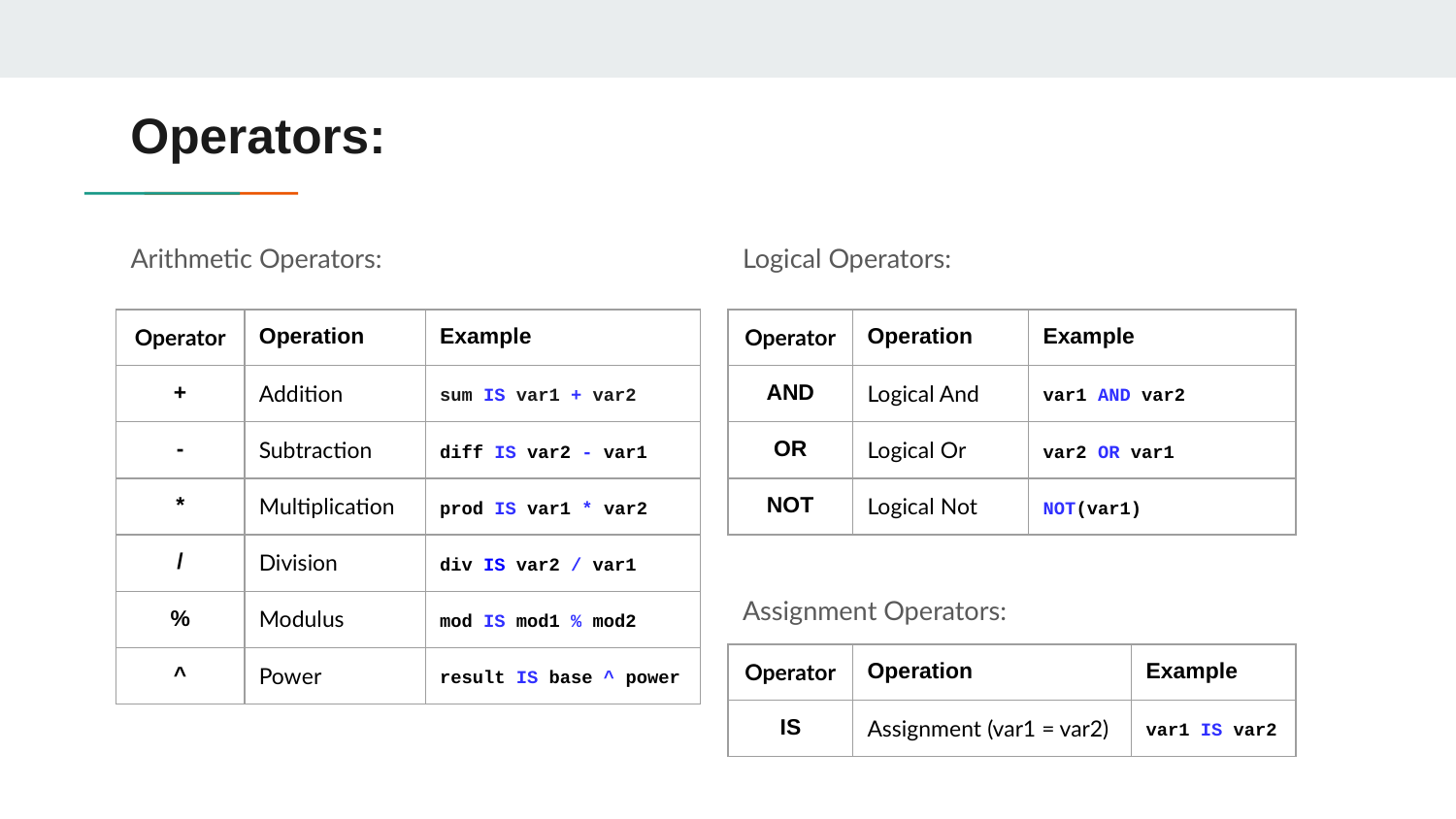

# Operators:
Arithmetic Operators:

Logical Operators:

| Operator | Operation | Example |
| --- | --- | --- |
| + | Addition | sum IS var1 + var2 |
| - | Subtraction | diff IS var2 - var1 |
| \* | Multiplication | prod IS var1 \* var2 |
| / | Division | div IS var2 / var1 |
| % | Modulus | mod IS mod1 % mod2 |
| ^ | Power | result IS base ^ power |
| Operator | Operation | Example |
| --- | --- | --- |
| AND | Logical And | var1 AND var2 |
| OR | Logical Or | var2 OR var1 |
| NOT | Logical Not | NOT(var1) |
Assignment Operators:

| Operator | Operation | Example |
| --- | --- | --- |
| IS | Assignment (var1 = var2) | var1 IS var2 |